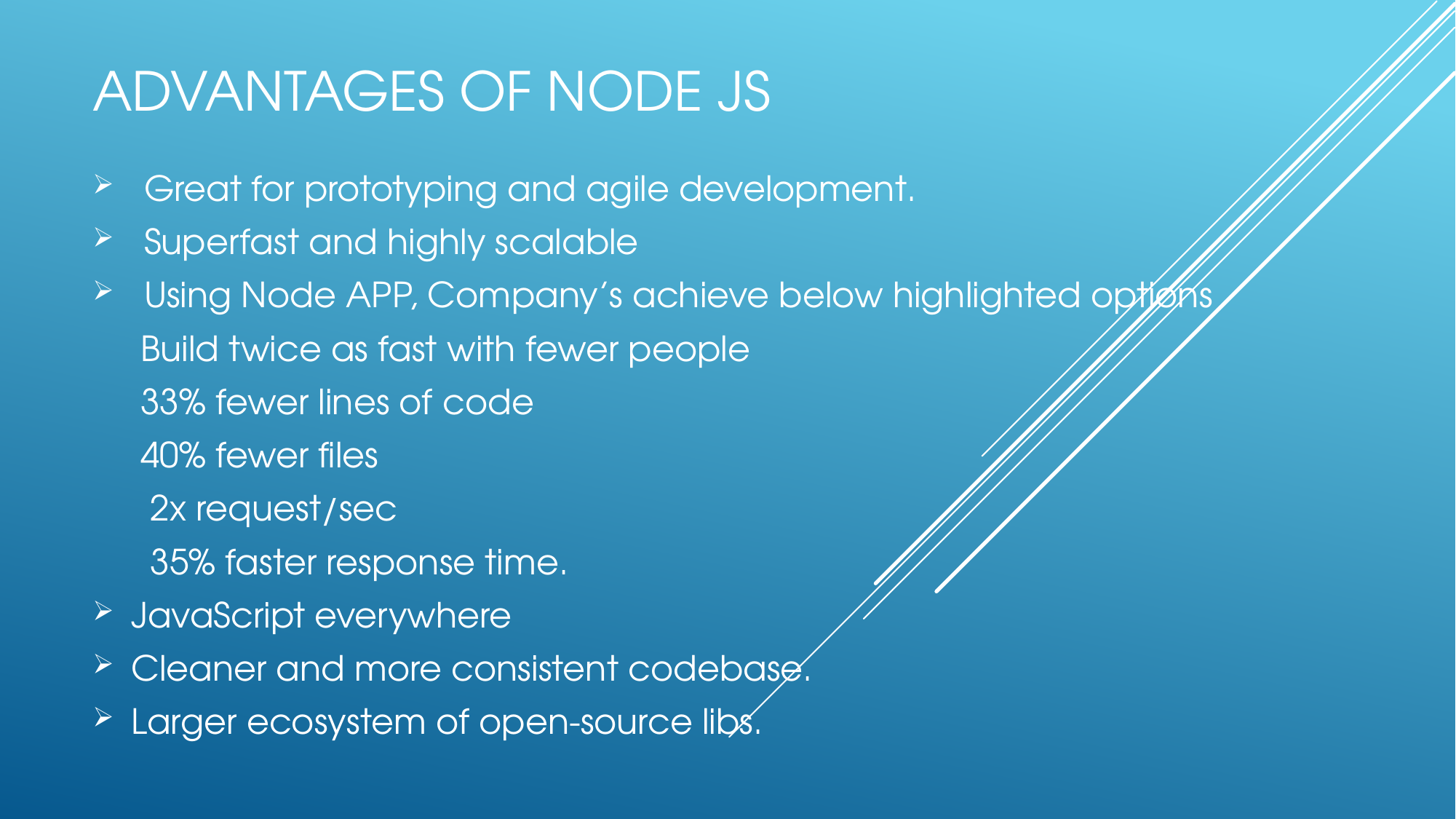

# Advantages of node js
Great for prototyping and agile development.
Superfast and highly scalable
Using Node APP, Company’s achieve below highlighted options
     Build twice as fast with fewer people
     33% fewer lines of code
     40% fewer files
      2x request/sec
      35% faster response time.
JavaScript everywhere
Cleaner and more consistent codebase.
Larger ecosystem of open-source libs.